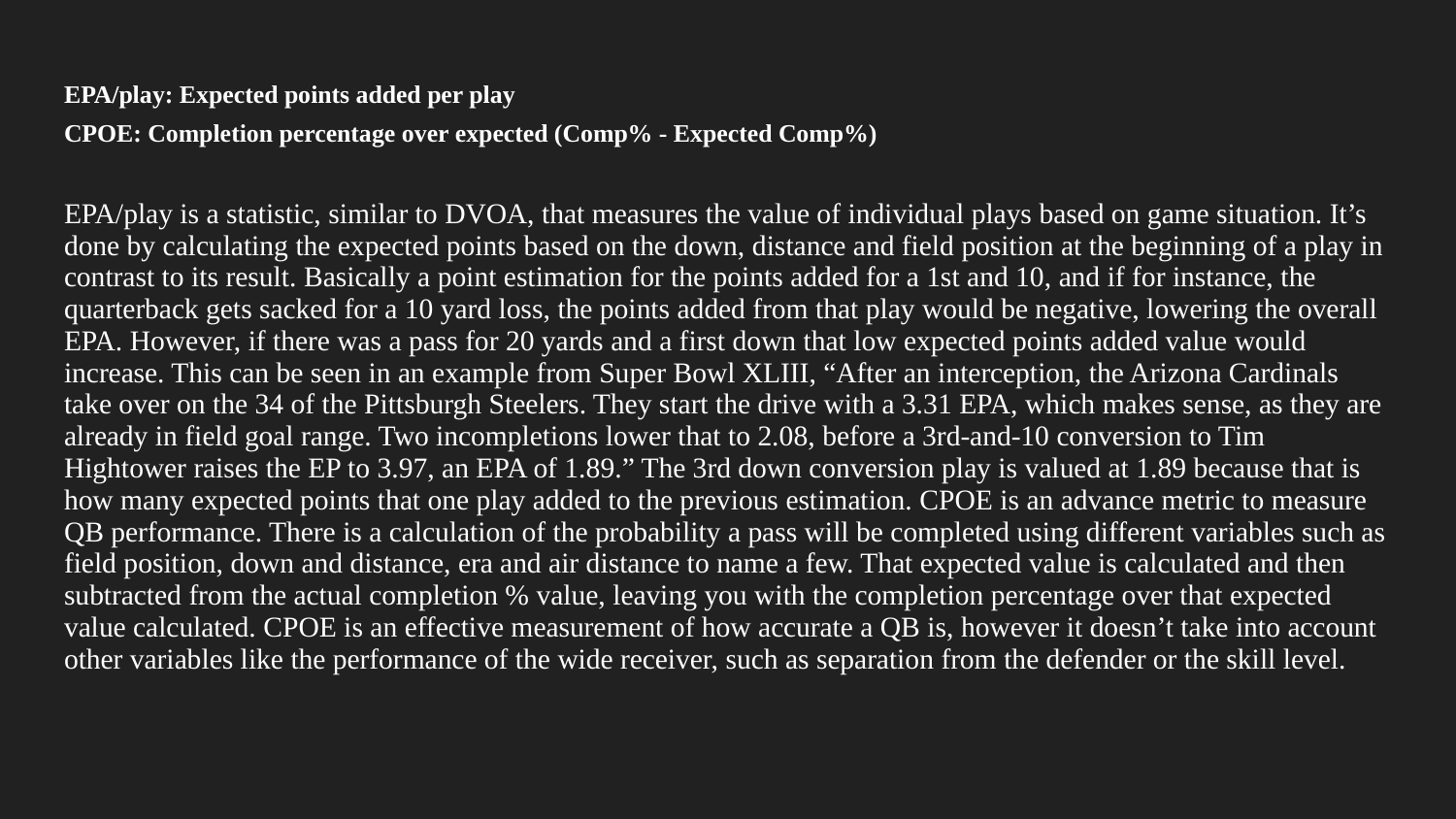

# EPA/play: Expected points added per play
CPOE: Completion percentage over expected (Comp% - Expected Comp%)
EPA/play is a statistic, similar to DVOA, that measures the value of individual plays based on game situation. It’s done by calculating the expected points based on the down, distance and field position at the beginning of a play in contrast to its result. Basically a point estimation for the points added for a 1st and 10, and if for instance, the quarterback gets sacked for a 10 yard loss, the points added from that play would be negative, lowering the overall EPA. However, if there was a pass for 20 yards and a first down that low expected points added value would increase. This can be seen in an example from Super Bowl XLIII, “After an interception, the Arizona Cardinals take over on the 34 of the Pittsburgh Steelers. They start the drive with a 3.31 EPA, which makes sense, as they are already in field goal range. Two incompletions lower that to 2.08, before a 3rd-and-10 conversion to Tim Hightower raises the EP to 3.97, an EPA of 1.89.” The 3rd down conversion play is valued at 1.89 because that is how many expected points that one play added to the previous estimation. CPOE is an advance metric to measure QB performance. There is a calculation of the probability a pass will be completed using different variables such as field position, down and distance, era and air distance to name a few. That expected value is calculated and then subtracted from the actual completion % value, leaving you with the completion percentage over that expected value calculated. CPOE is an effective measurement of how accurate a QB is, however it doesn’t take into account other variables like the performance of the wide receiver, such as separation from the defender or the skill level.